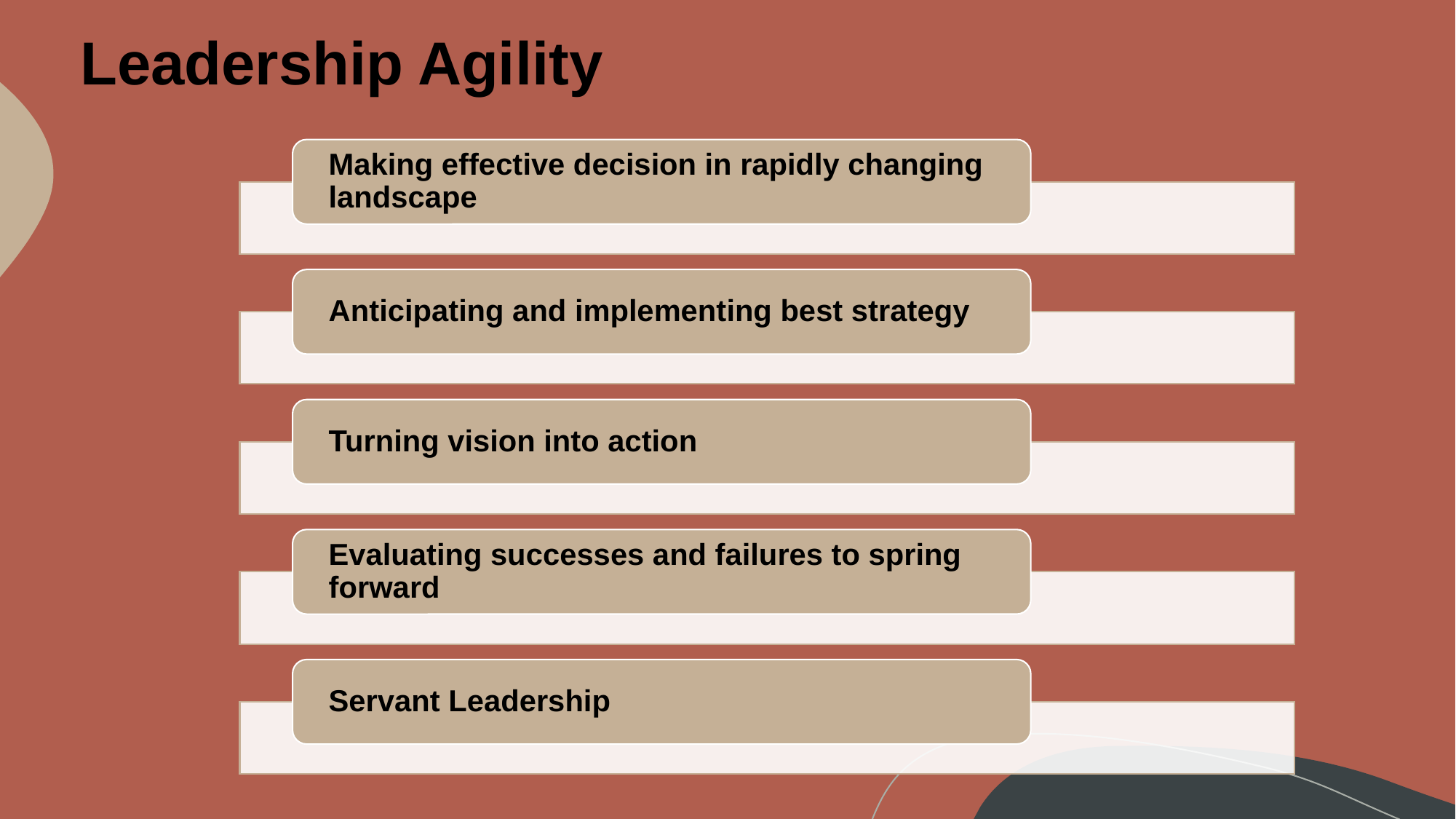

# Leadership Agility
Making effective decision in rapidly changing landscape
Anticipating and implementing best strategy
Turning vision into action
Evaluating successes and failures to spring forward
Servant Leadership